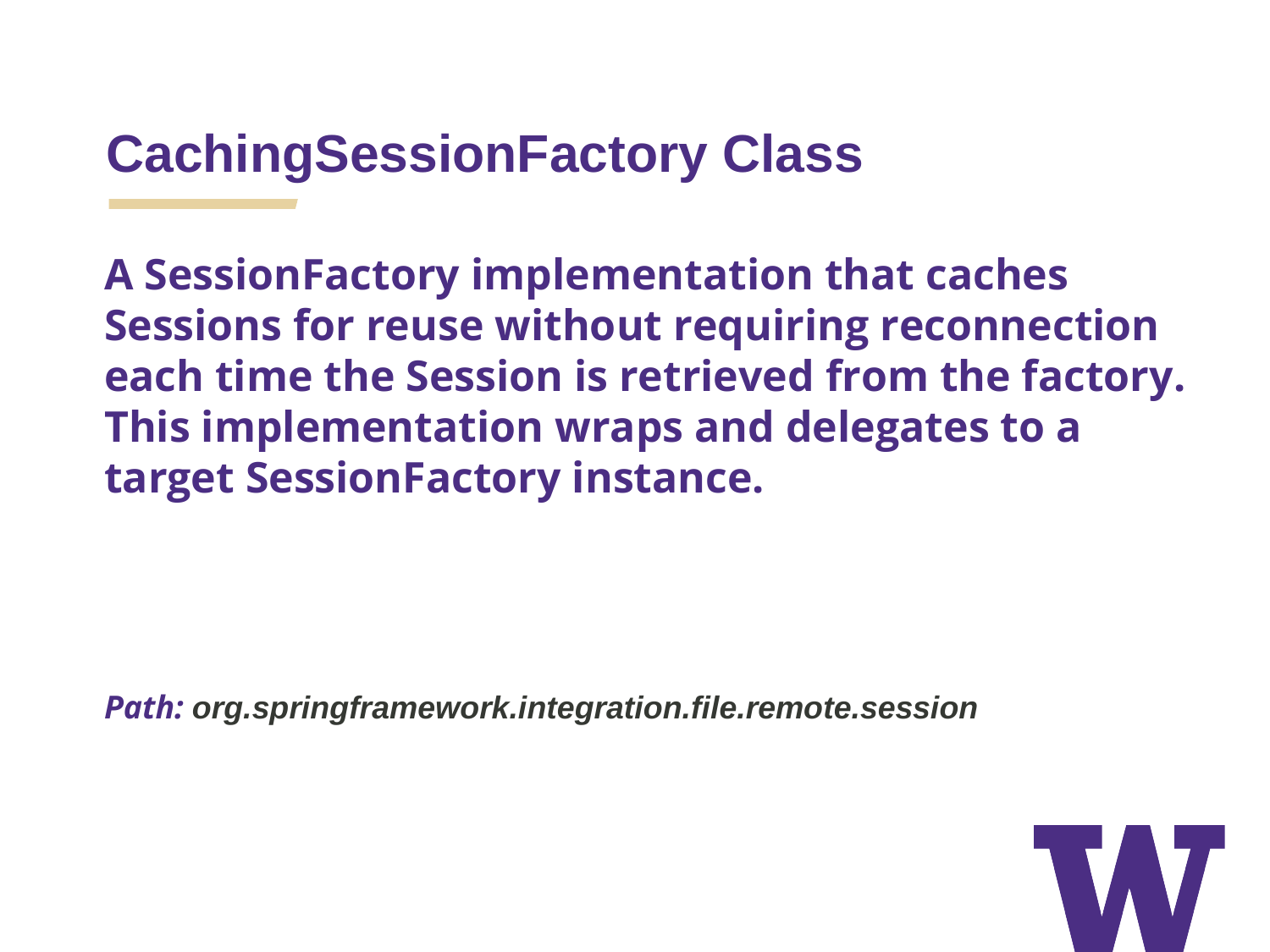

# CachingSessionFactory Class
A SessionFactory implementation that caches Sessions for reuse without requiring reconnection each time the Session is retrieved from the factory. This implementation wraps and delegates to a target SessionFactory instance.

Path: org.springframework.integration.file.remote.session